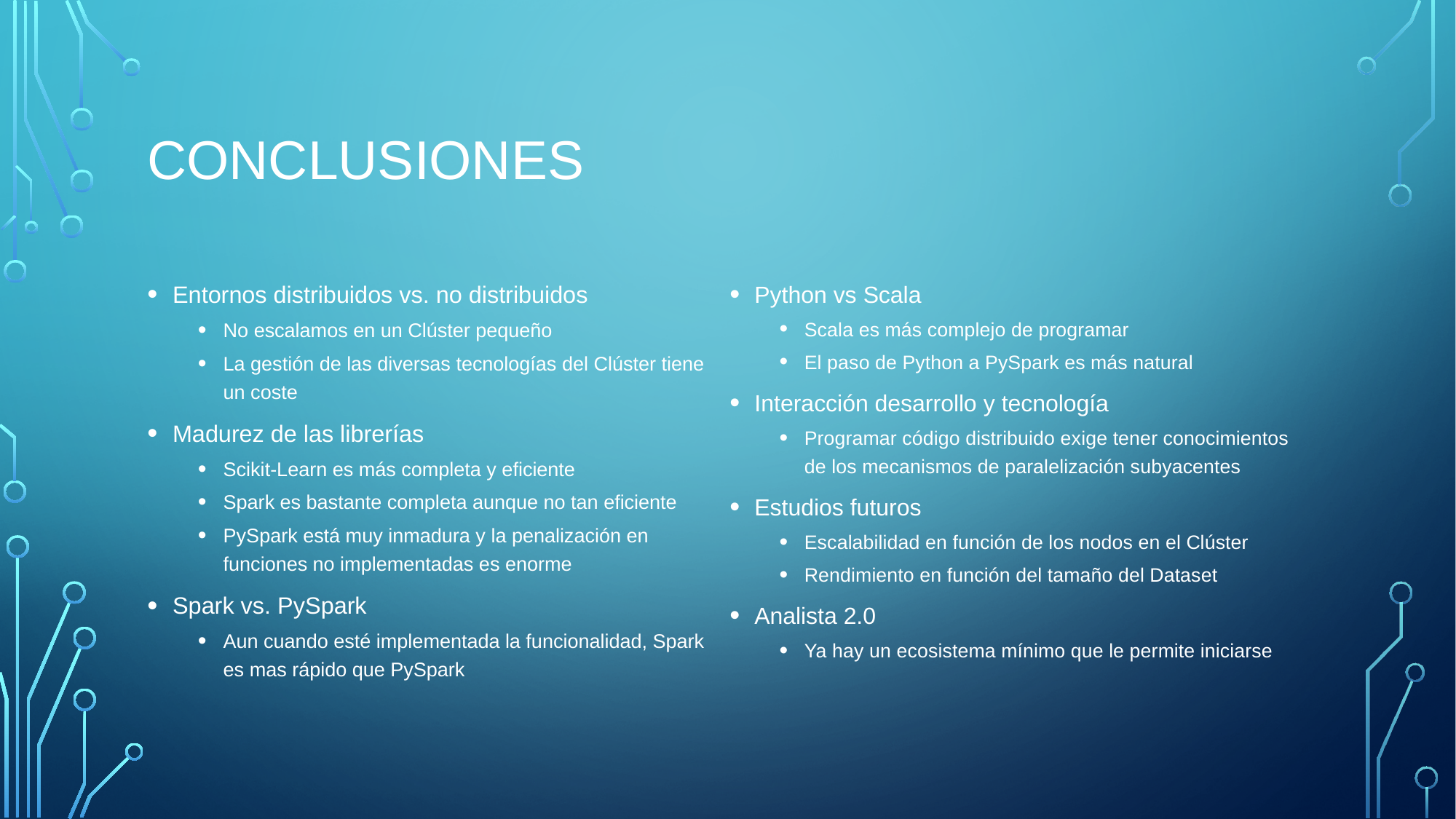

# conclusiones
Entornos distribuidos vs. no distribuidos
No escalamos en un Clúster pequeño
La gestión de las diversas tecnologías del Clúster tiene un coste
Madurez de las librerías
Scikit-Learn es más completa y eficiente
Spark es bastante completa aunque no tan eficiente
PySpark está muy inmadura y la penalización en funciones no implementadas es enorme
Spark vs. PySpark
Aun cuando esté implementada la funcionalidad, Spark es mas rápido que PySpark

Python vs Scala
Scala es más complejo de programar
El paso de Python a PySpark es más natural
Interacción desarrollo y tecnología
Programar código distribuido exige tener conocimientos de los mecanismos de paralelización subyacentes
Estudios futuros
Escalabilidad en función de los nodos en el Clúster
Rendimiento en función del tamaño del Dataset
Analista 2.0
Ya hay un ecosistema mínimo que le permite iniciarse